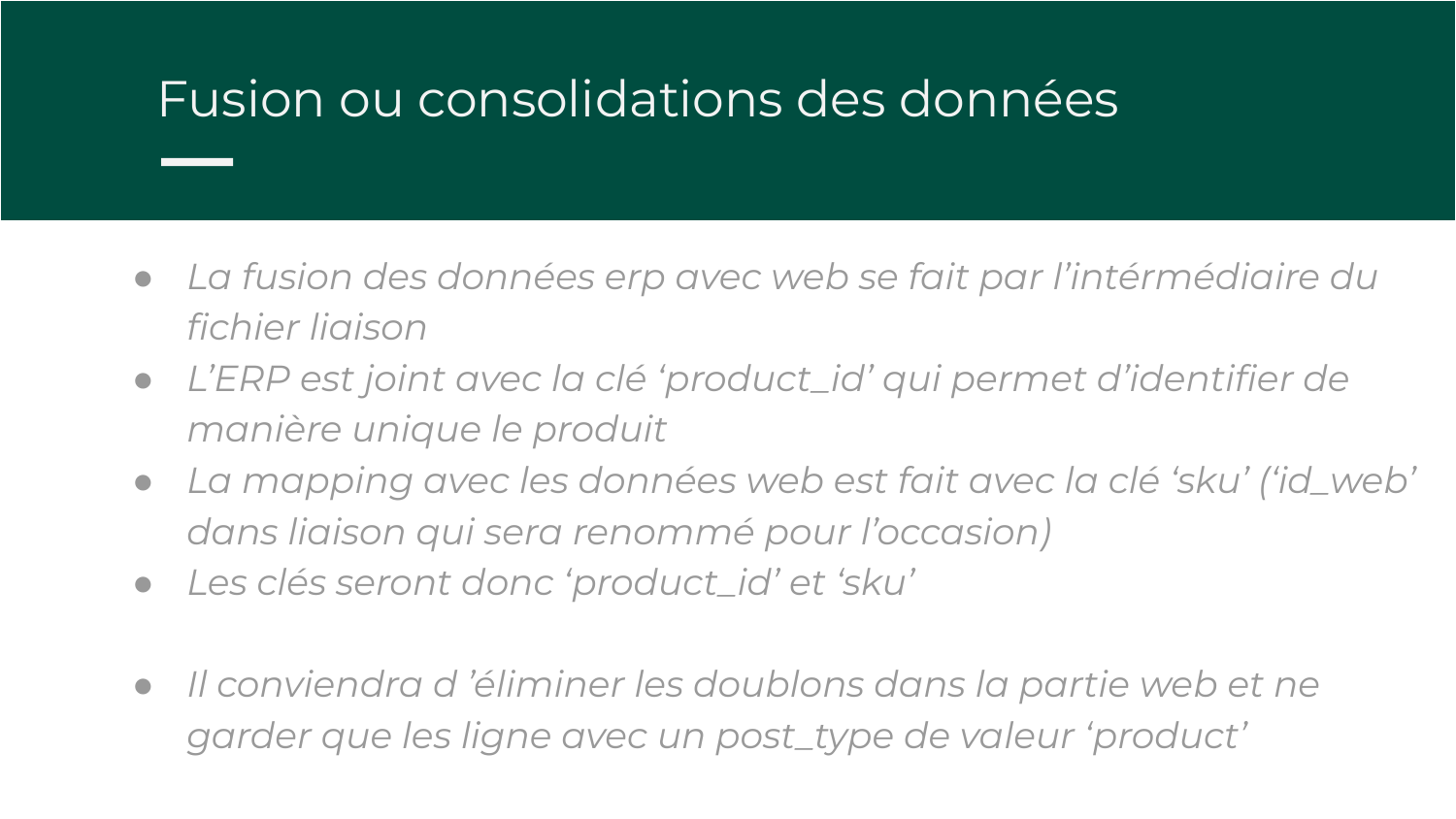

Fusion ou consolidations des données

La fusion des données erp avec web se fait par l’intérmédiaire du fichier liaison
L’ERP est joint avec la clé ‘product_id’ qui permet d’identifier de manière unique le produit
La mapping avec les données web est fait avec la clé ‘sku’ (‘id_web’ dans liaison qui sera renommé pour l’occasion)
Les clés seront donc ‘product_id’ et ‘sku’

Il conviendra d ’éliminer les doublons dans la partie web et ne garder que les ligne avec un post_type de valeur ‘product’